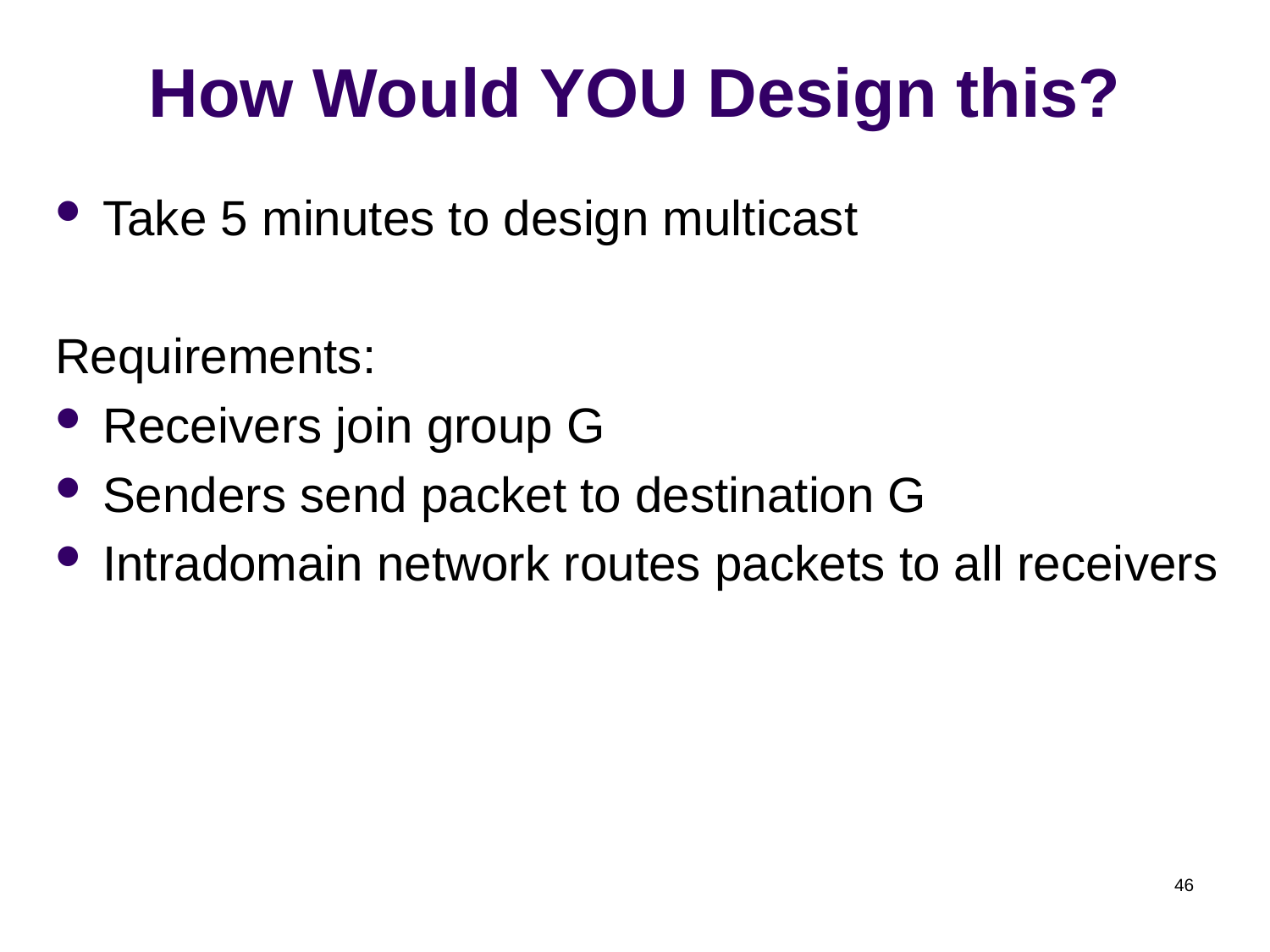

# How Would YOU Design this?
Take 5 minutes to design multicast

Requirements:
Receivers join group G
Senders send packet to destination G
Intradomain network routes packets to all receivers

46